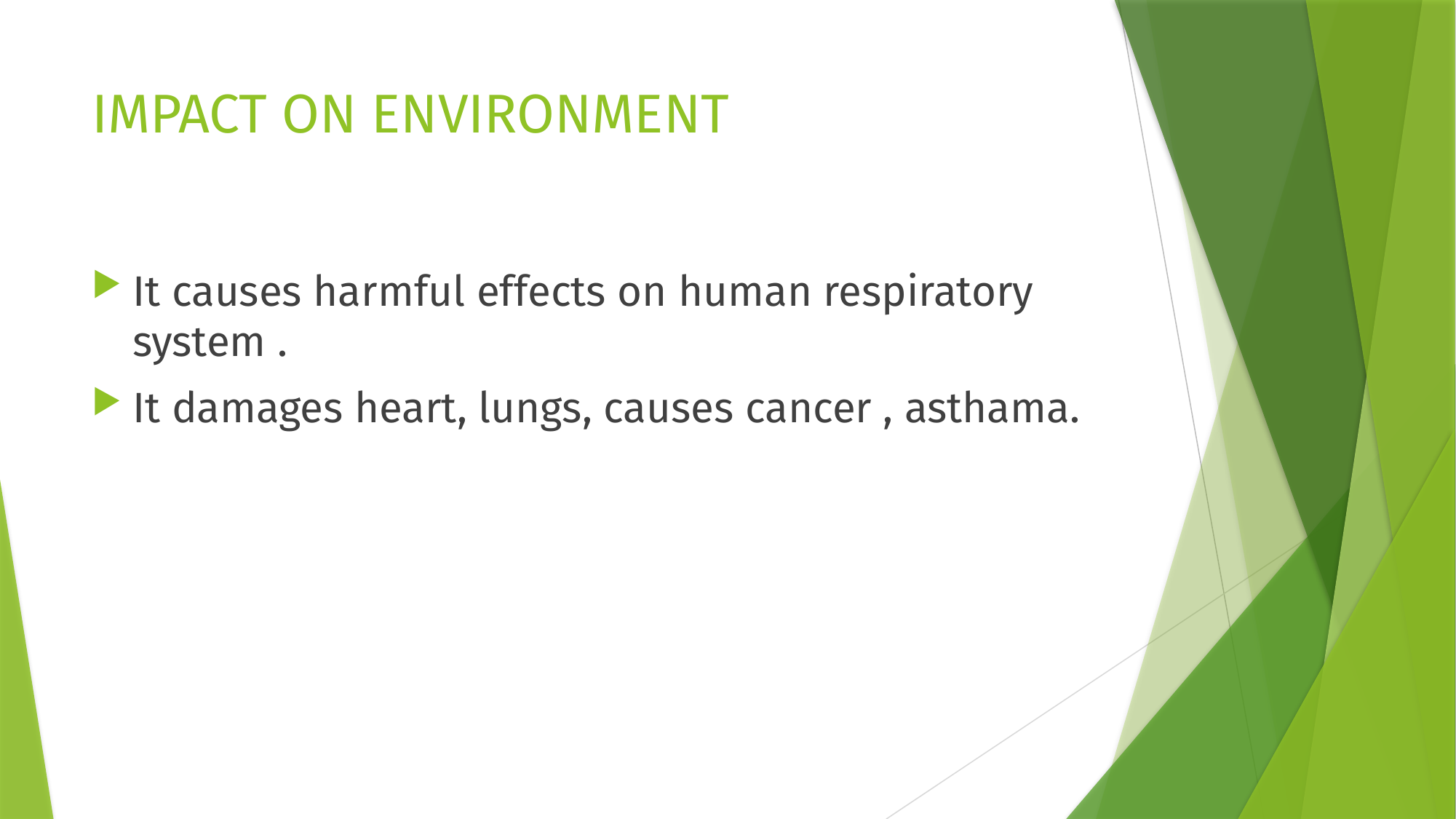

# IMPACT ON ENVIRONMENT
It causes harmful effects on human respiratory system .
It damages heart, lungs, causes cancer , asthama.